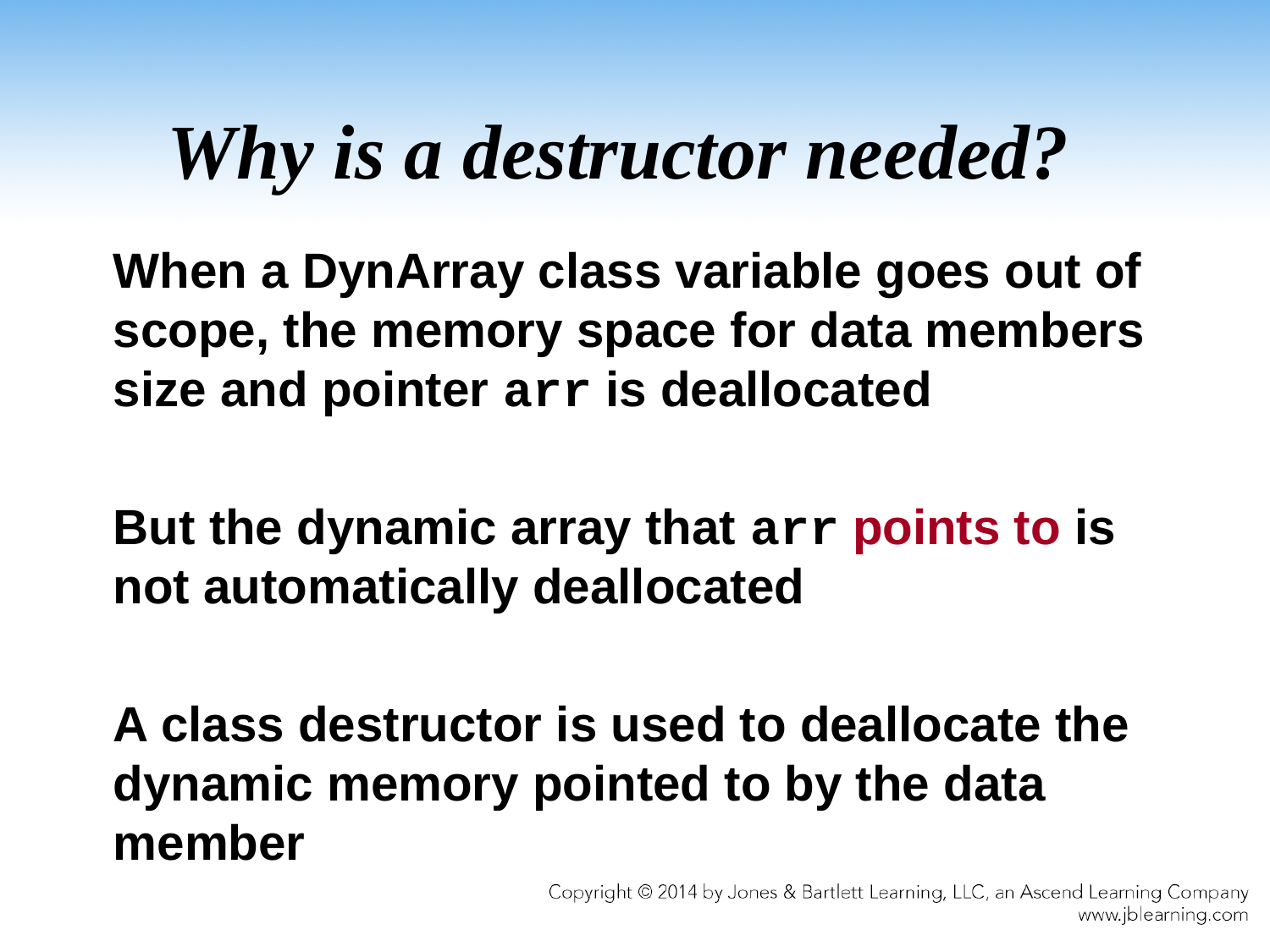

# Why is a destructor needed?
When a DynArray class variable goes out of scope, the memory space for data members size and pointer arr is deallocated

But the dynamic array that arr points to is not automatically deallocated

A class destructor is used to deallocate the dynamic memory pointed to by the data member